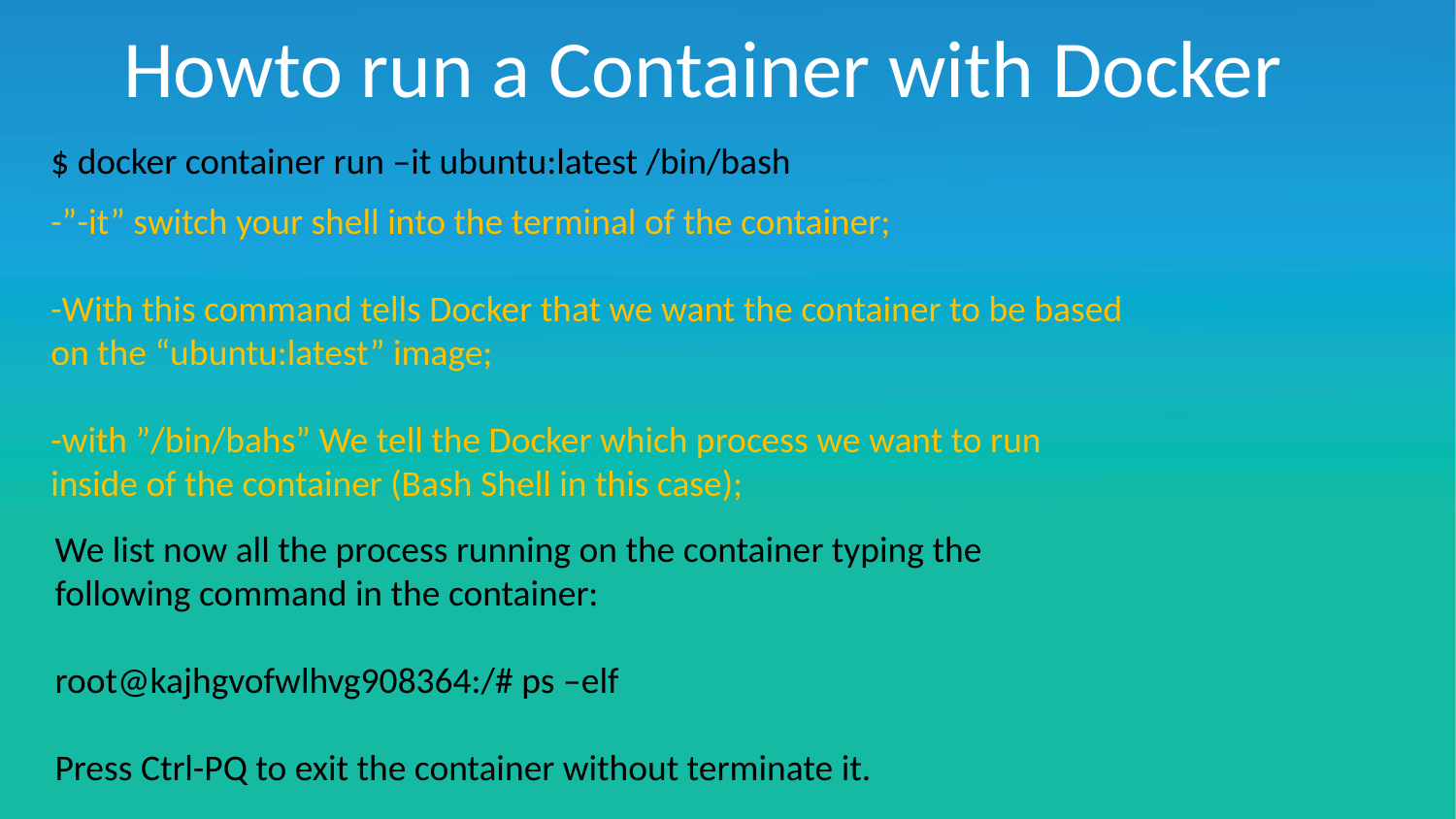

Howto run a Container with Docker

$ docker container run –it ubuntu:latest /bin/bash
-”-it” switch your shell into the terminal of the container;

-With this command tells Docker that we want the container to be based on the “ubuntu:latest” image;

-with ”/bin/bahs” We tell the Docker which process we want to run inside of the container (Bash Shell in this case);

We list now all the process running on the container typing the following command in the container:

root@kajhgvofwlhvg908364:/# ps –elf

Press Ctrl-PQ to exit the container without terminate it.